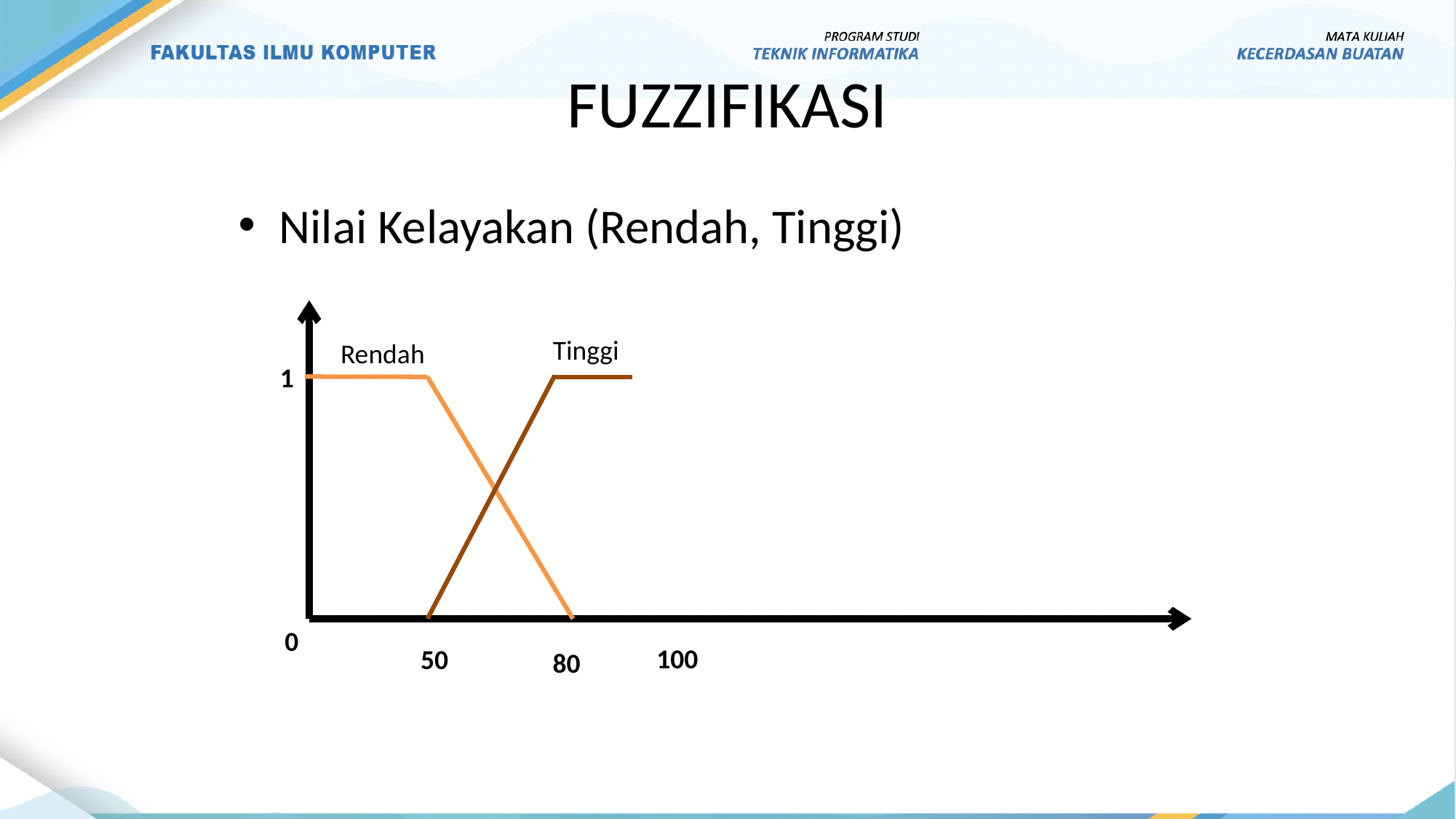

# FUZZIFIKASI
Nilai Kelayakan (Rendah, Tinggi)
Tinggi
Rendah
1
0
100
50
80